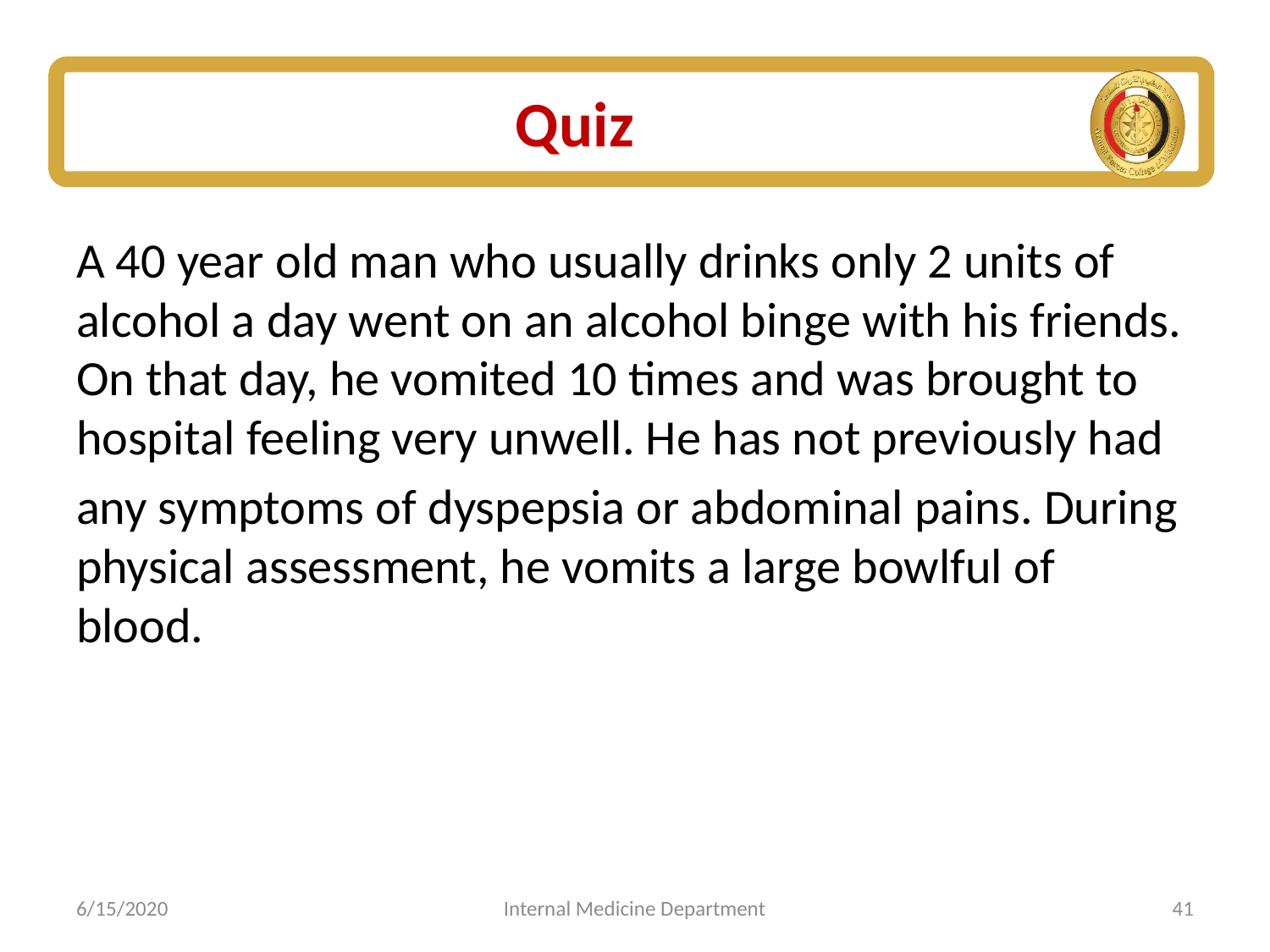

# Quiz
A 40 year old man who usually drinks only 2 units of alcohol a day went on an alcohol binge with his friends. On that day, he vomited 10 times and was brought to hospital feeling very unwell. He has not previously had
any symptoms of dyspepsia or abdominal pains. During physical assessment, he vomits a large bowlful of blood.

6/15/2020
Internal Medicine Department
41